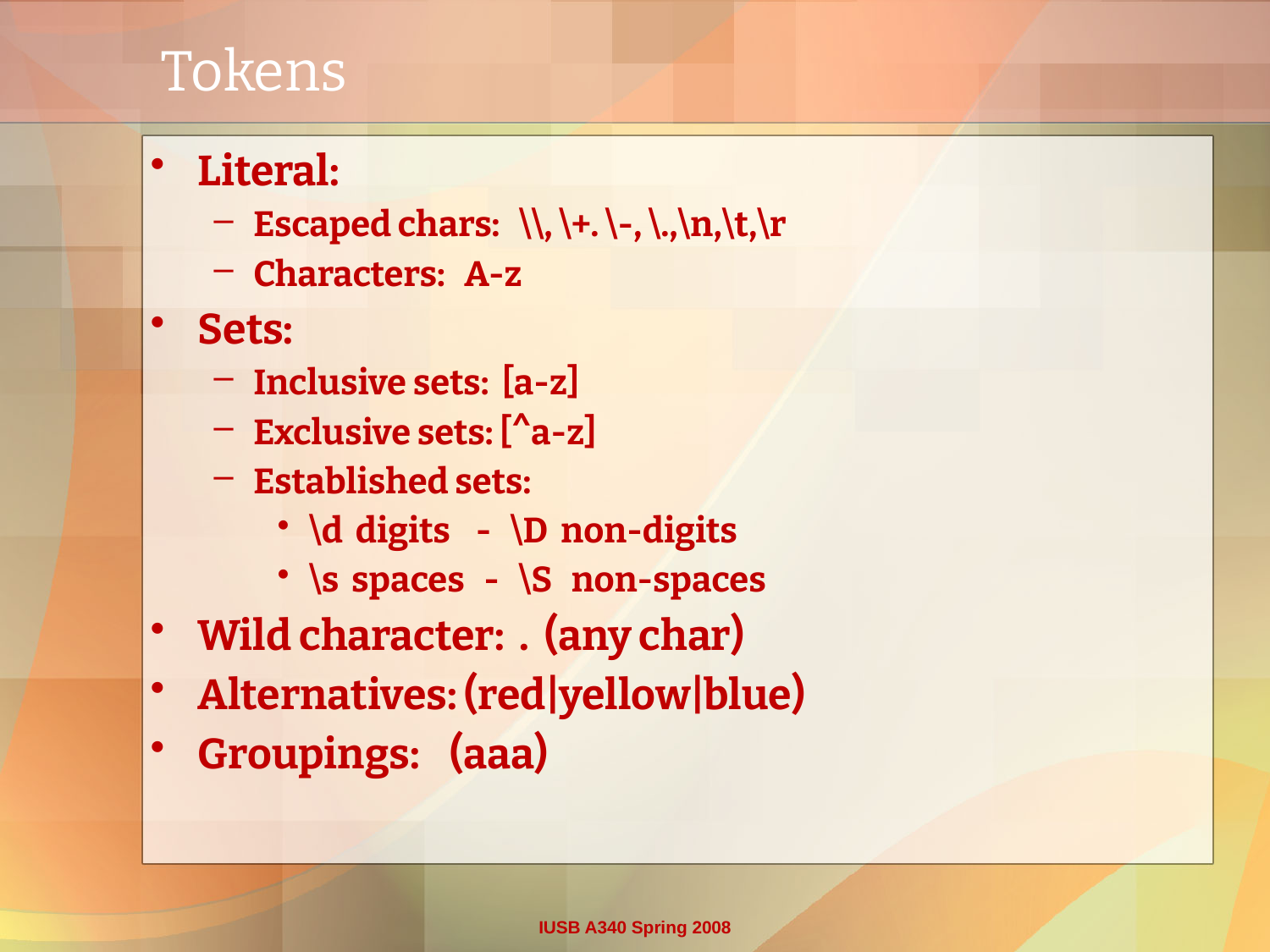

# Tokens
Literal:
Escaped chars:   \\, \+. \-, \.,\n,\t,\r
Characters:   A-z
Sets:
Inclusive sets:  [a-z]
Exclusive sets: [^a-z]
Established sets:
\d  digits    -   \D  non-digits
\s  spaces   -   \S   non-spaces
Wild character:  .  (any char)
Alternatives: (red|yellow|blue)
Groupings:    (aaa)
IUSB A340 Spring 2008